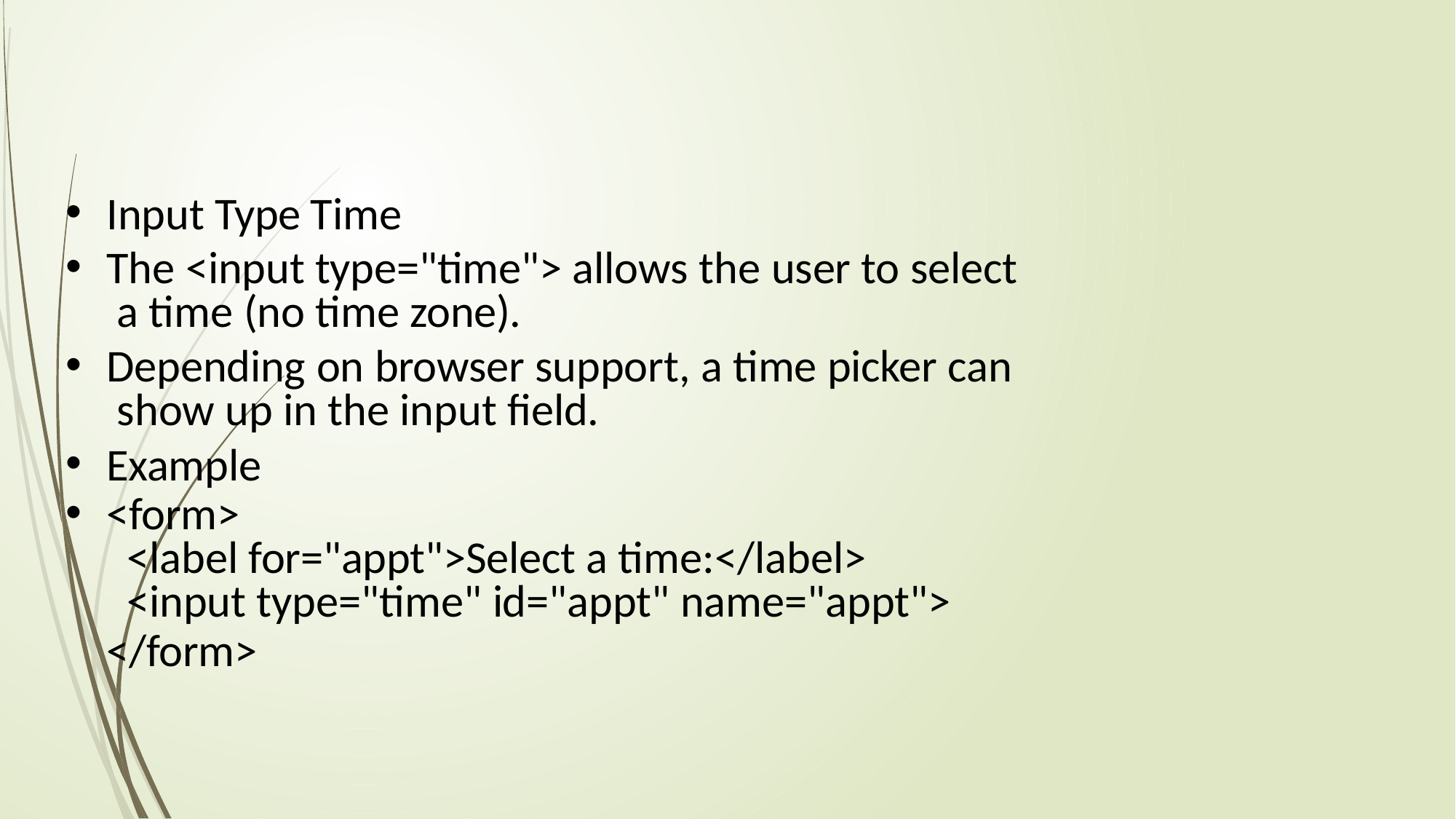

Input Type Time
The <input type="time"> allows the user to select  a time (no time zone).
Depending on browser support, a time picker can  show up in the input field.
Example
<form>
<label for="appt">Select a time:</label>
<input type="time" id="appt" name="appt">
</form>